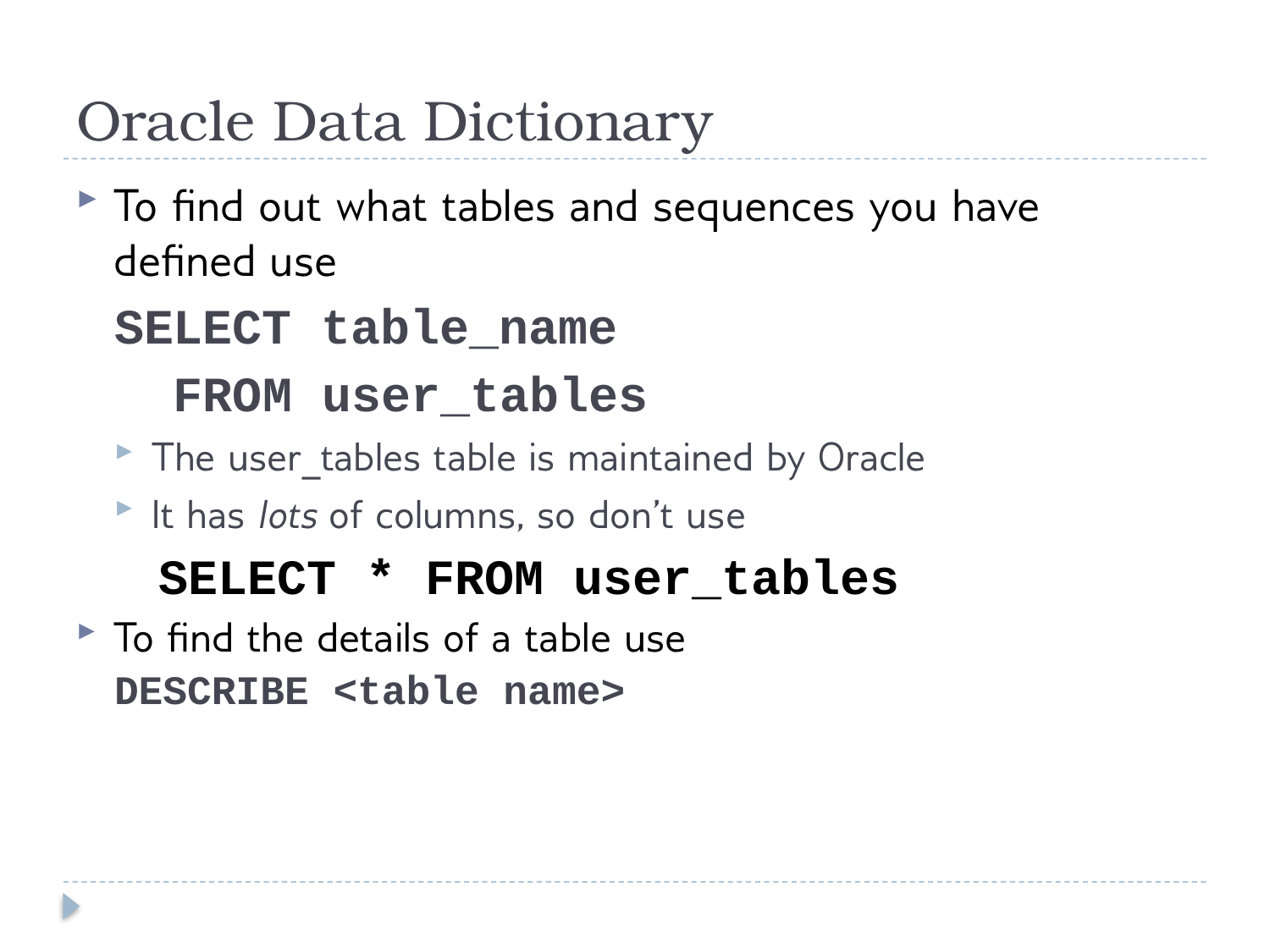

# Oracle Data Dictionary
To find out what tables and sequences you have defined use
SELECT table_name
  FROM user_tables
The user_tables table is maintained by Oracle
It has lots of columns, so don’t use
SELECT * FROM user_tables
To find the details of a table use
DESCRIBE <table name>